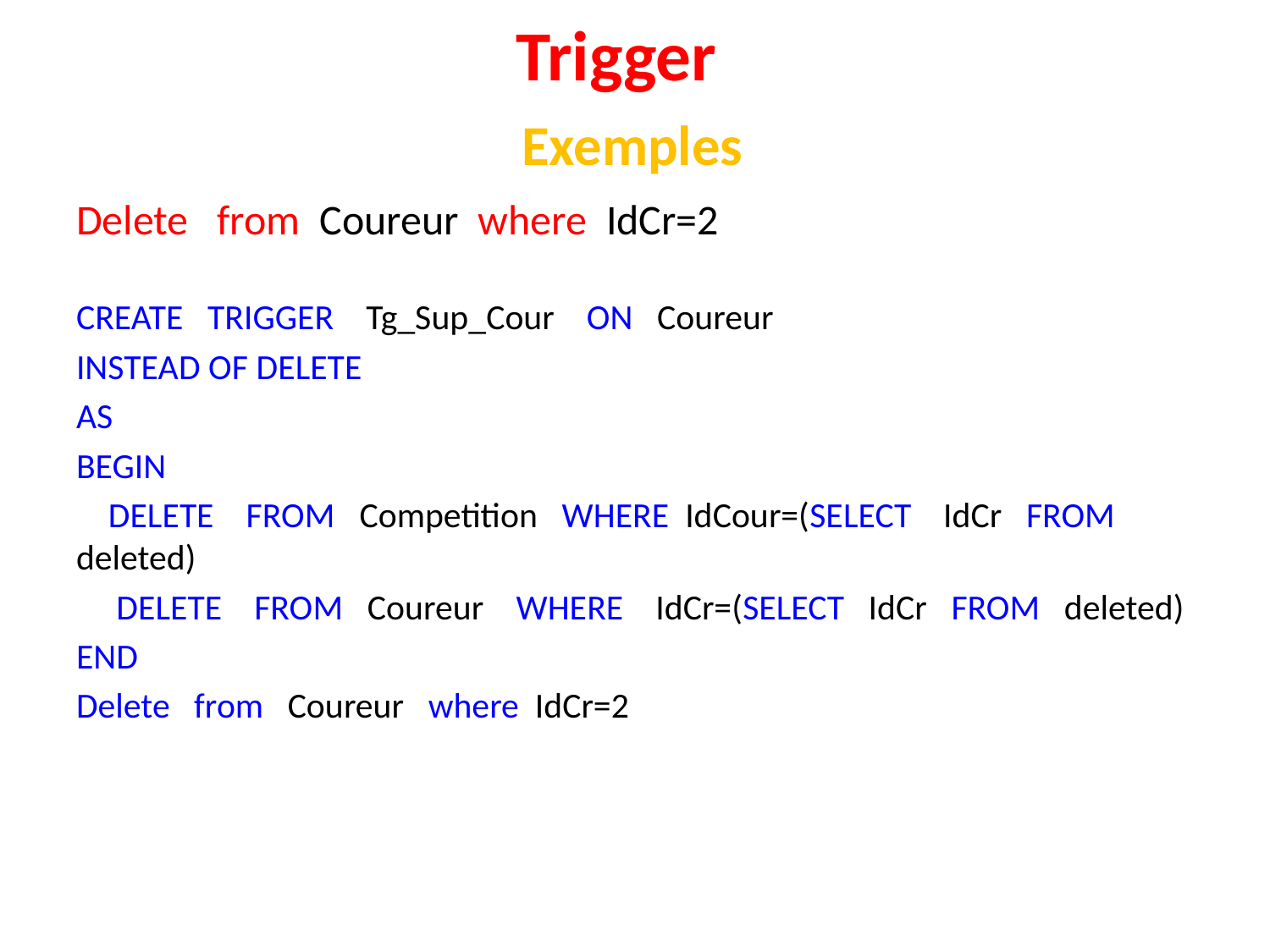

Trigger
 Exemples
Delete   from  Coureur  where  IdCr=2

CREATE   TRIGGER    Tg_Sup_Cour    ON   Coureur
INSTEAD OF DELETE
AS
BEGIN
    DELETE    FROM   Competition   WHERE  IdCour=(SELECT    IdCr   FROM  deleted)
     DELETE    FROM   Coureur    WHERE    IdCr=(SELECT   IdCr   FROM   deleted)
END
Delete   from   Coureur   where  IdCr=2